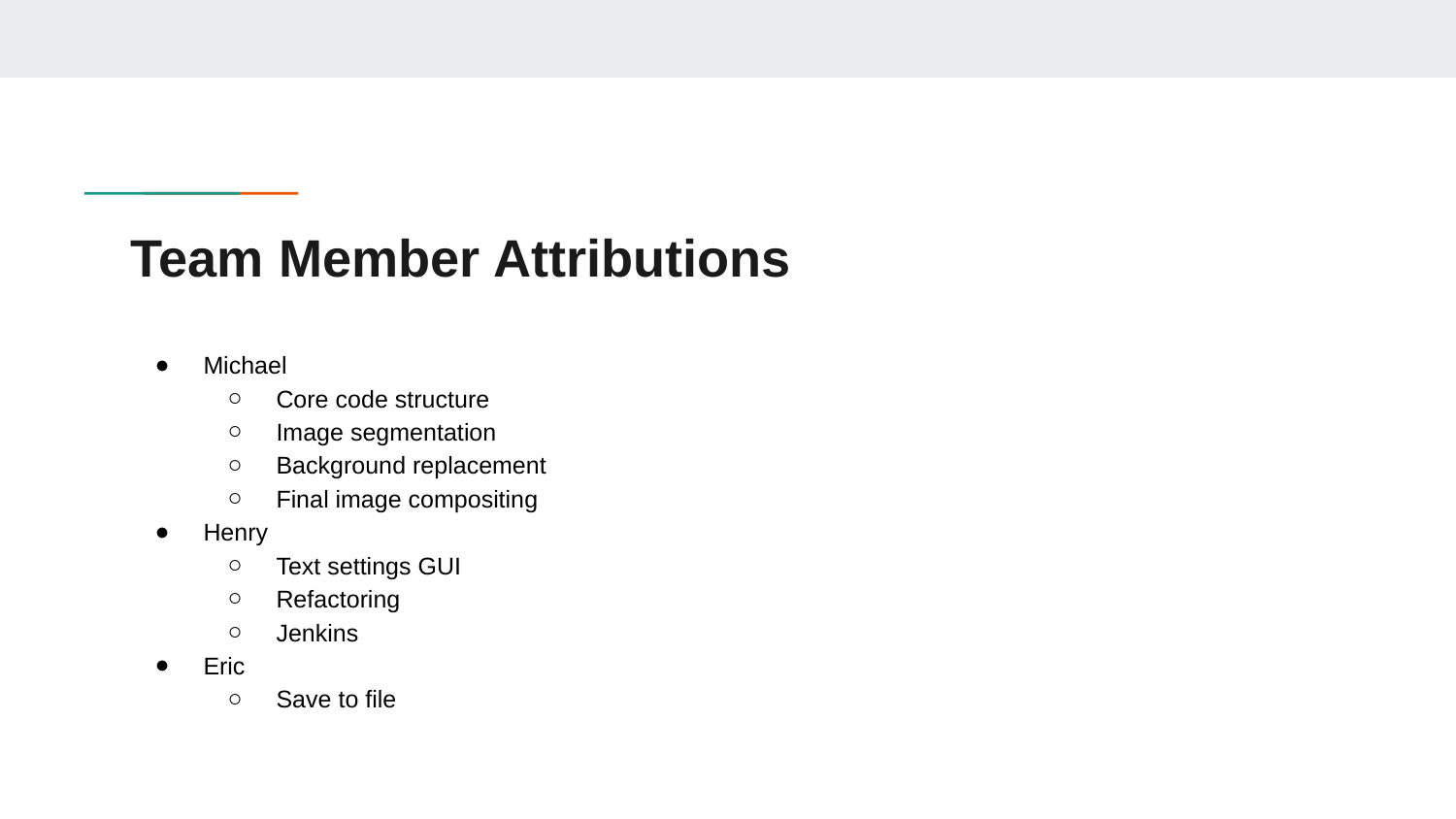

# Team Member Attributions
Michael
Core code structure
Image segmentation
Background replacement
Final image compositing
Henry
Text settings GUI
Refactoring
Jenkins
Eric
Save to file